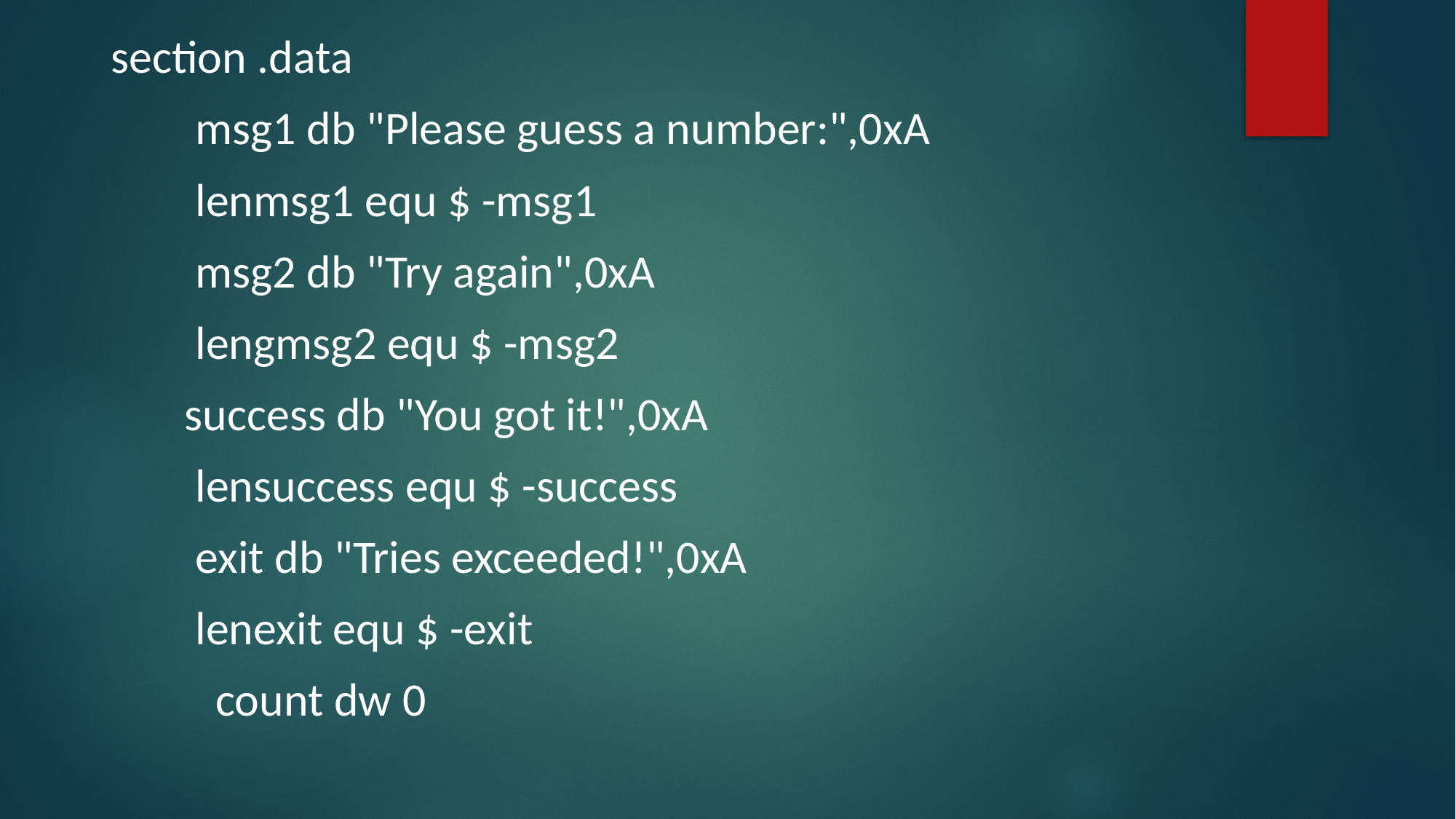

section .data
        msg1 db "Please guess a number:",0xA
        lenmsg1 equ $ -msg1
        msg2 db "Try again",0xA
        lengmsg2 equ $ -msg2
       success db "You got it!",0xA
        lensuccess equ $ -success
        exit db "Tries exceeded!",0xA
        lenexit equ $ -exit
  	count dw 0